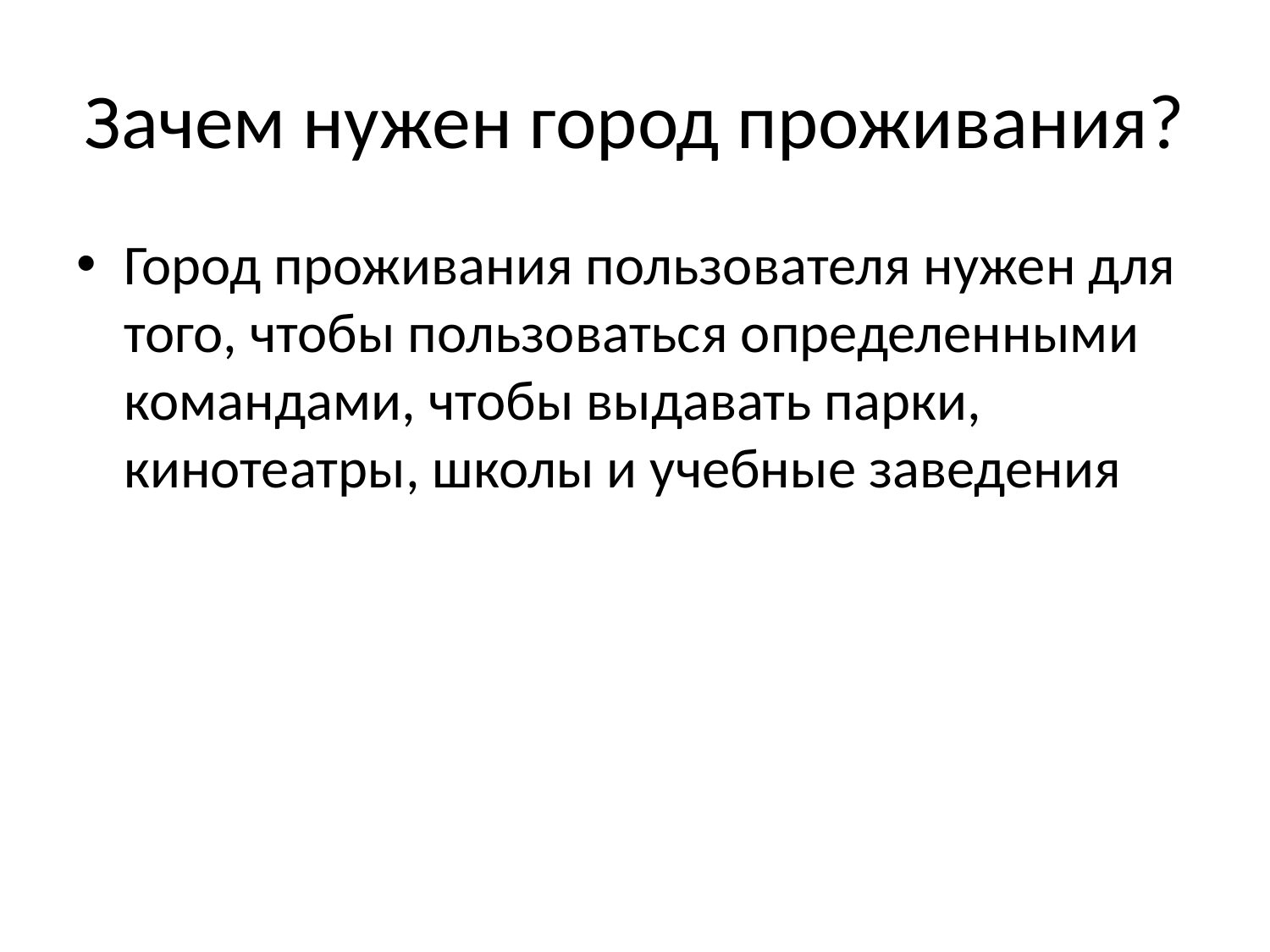

# Зачем нужен город проживания?
Город проживания пользователя нужен для того, чтобы пользоваться определенными командами, чтобы выдавать парки, кинотеатры, школы и учебные заведения